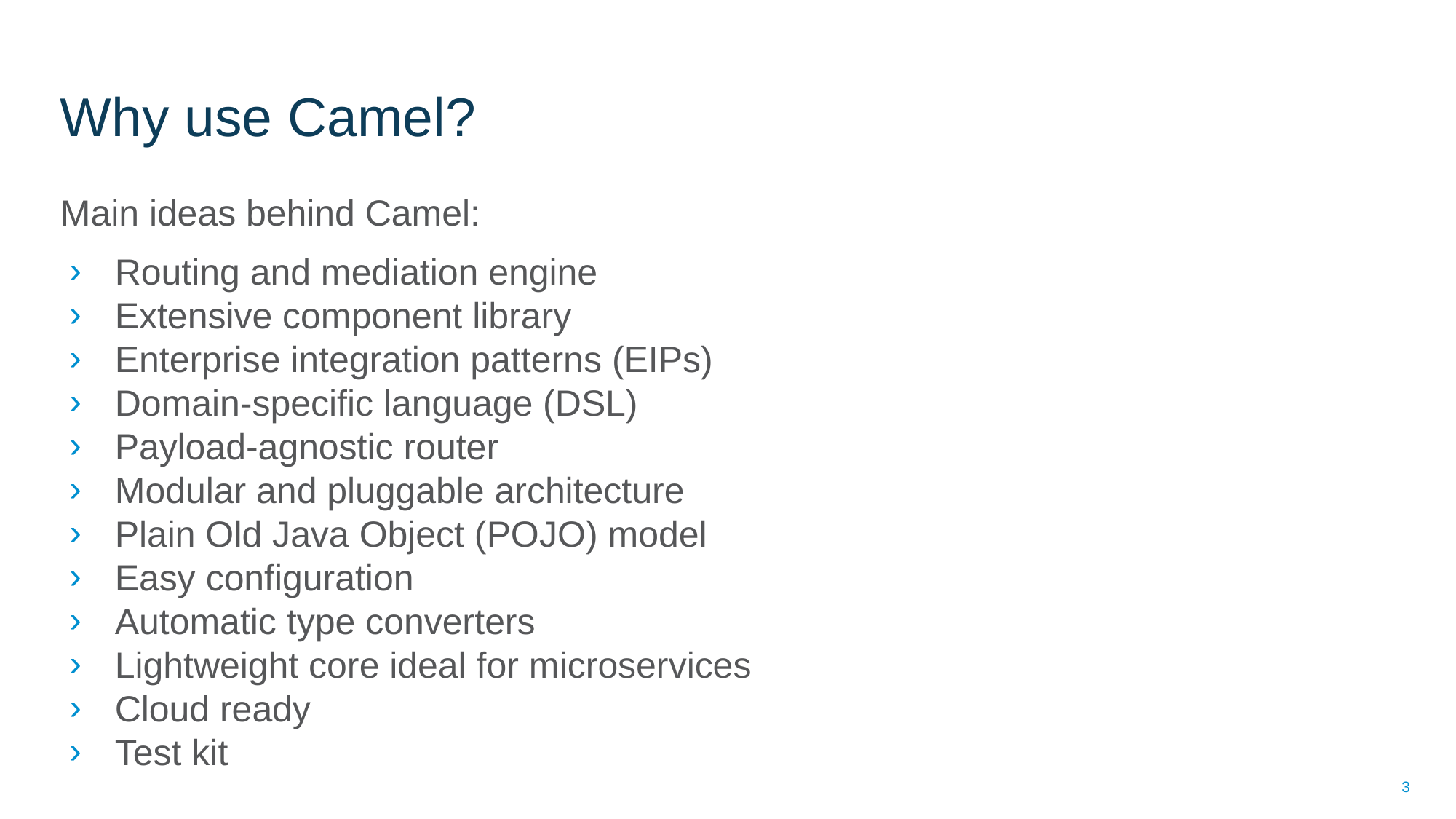

# Why use Camel?
Main ideas behind Camel:
Routing and mediation engine
Extensive component library
Enterprise integration patterns (EIPs)
Domain-specific language (DSL)
Payload-agnostic router
Modular and pluggable architecture
Plain Old Java Object (POJO) model
Easy configuration
Automatic type converters
Lightweight core ideal for microservices
Cloud ready
Test kit